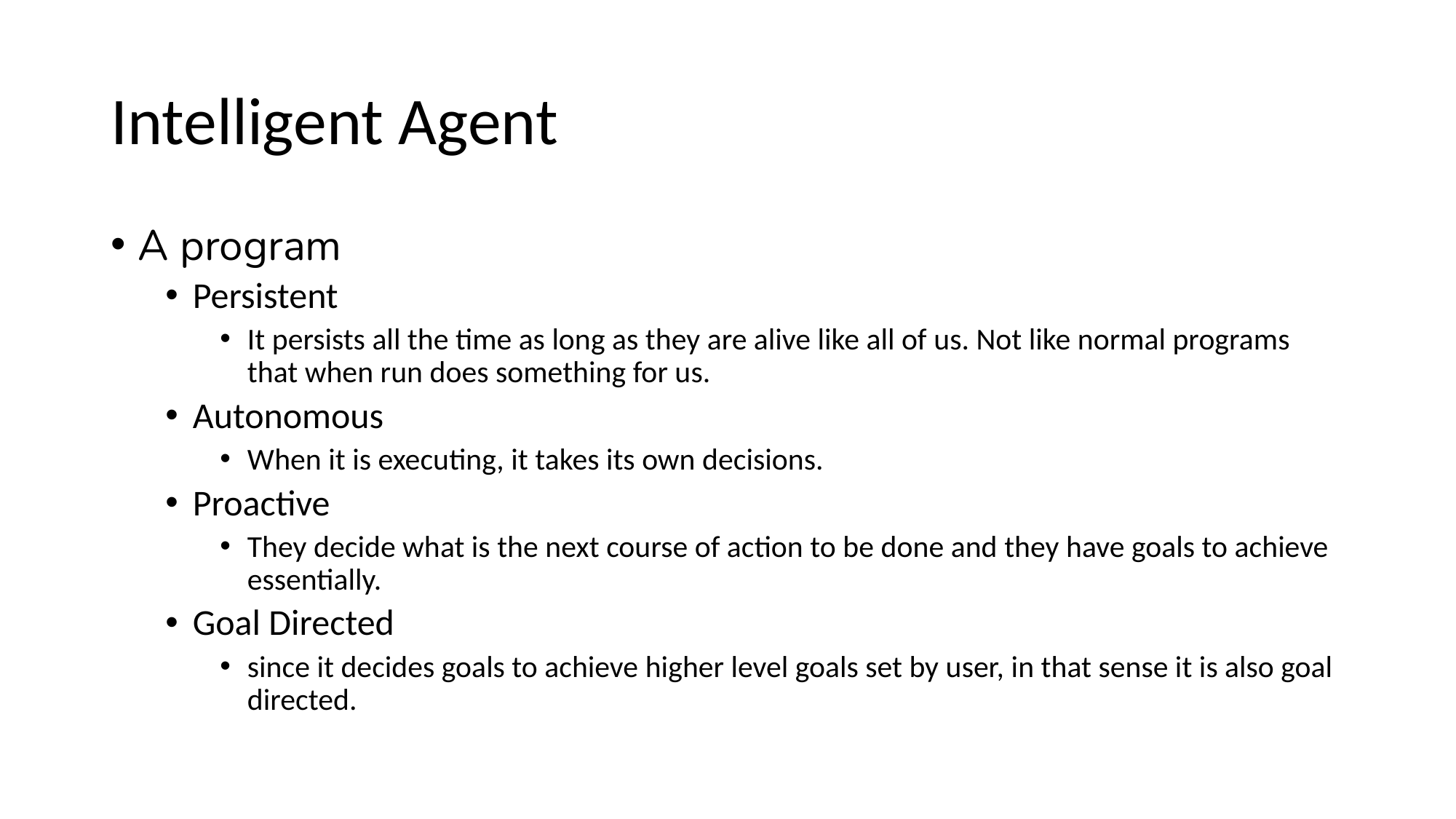

# Intelligent Agent
A program
Persistent
It persists all the time as long as they are alive like all of us. Not like normal programs that when run does something for us.
Autonomous
When it is executing, it takes its own decisions.
Proactive
They decide what is the next course of action to be done and they have goals to achieve essentially.
Goal Directed
since it decides goals to achieve higher level goals set by user, in that sense it is also goal directed.